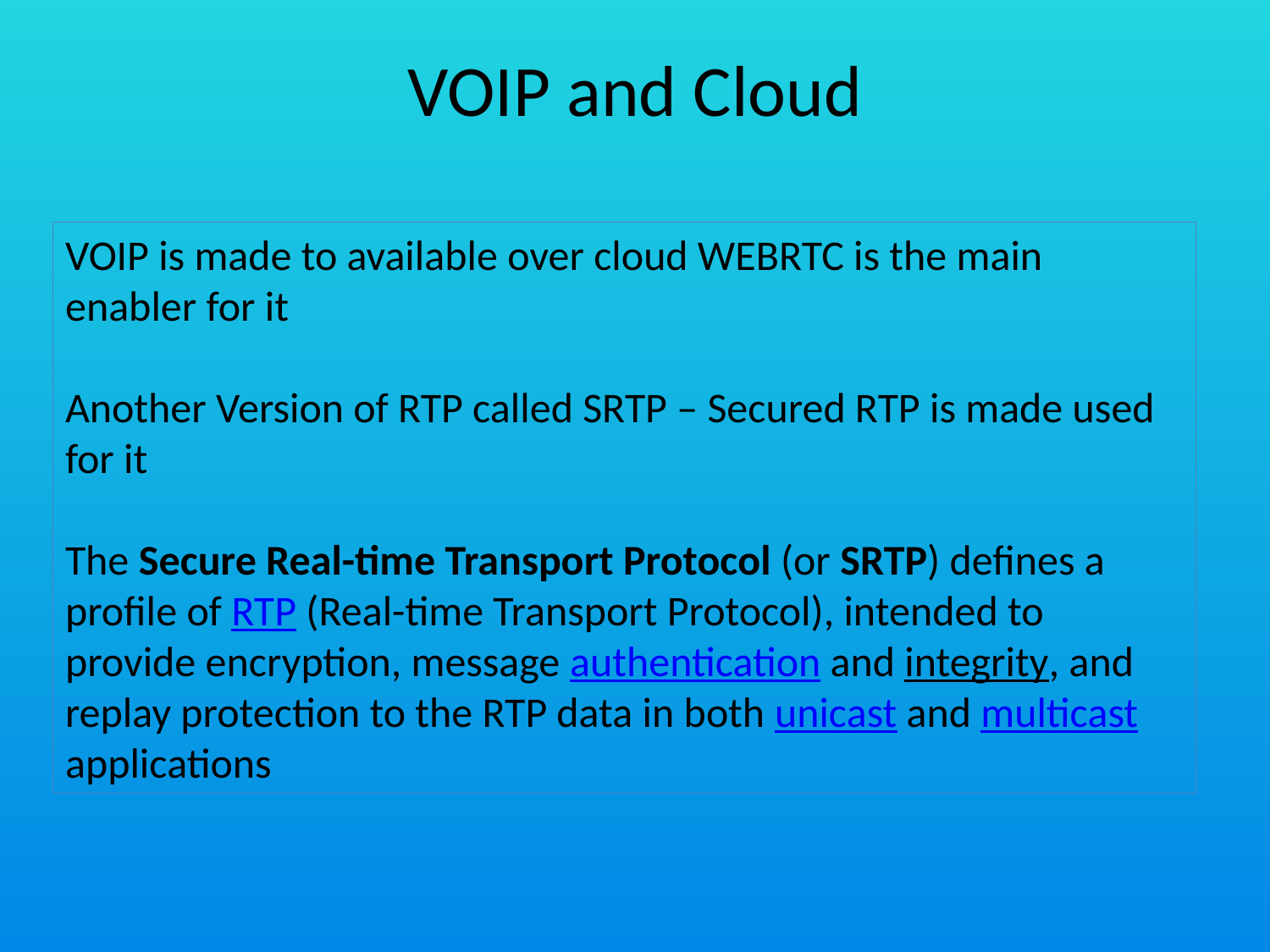

# VOIP and Cloud
VOIP is made to available over cloud WEBRTC is the main enabler for it

Another Version of RTP called SRTP – Secured RTP is made used for it

The Secure Real-time Transport Protocol (or SRTP) defines a profile of RTP (Real-time Transport Protocol), intended to provide encryption, message authentication and integrity, and replay protection to the RTP data in both unicast and multicast applications